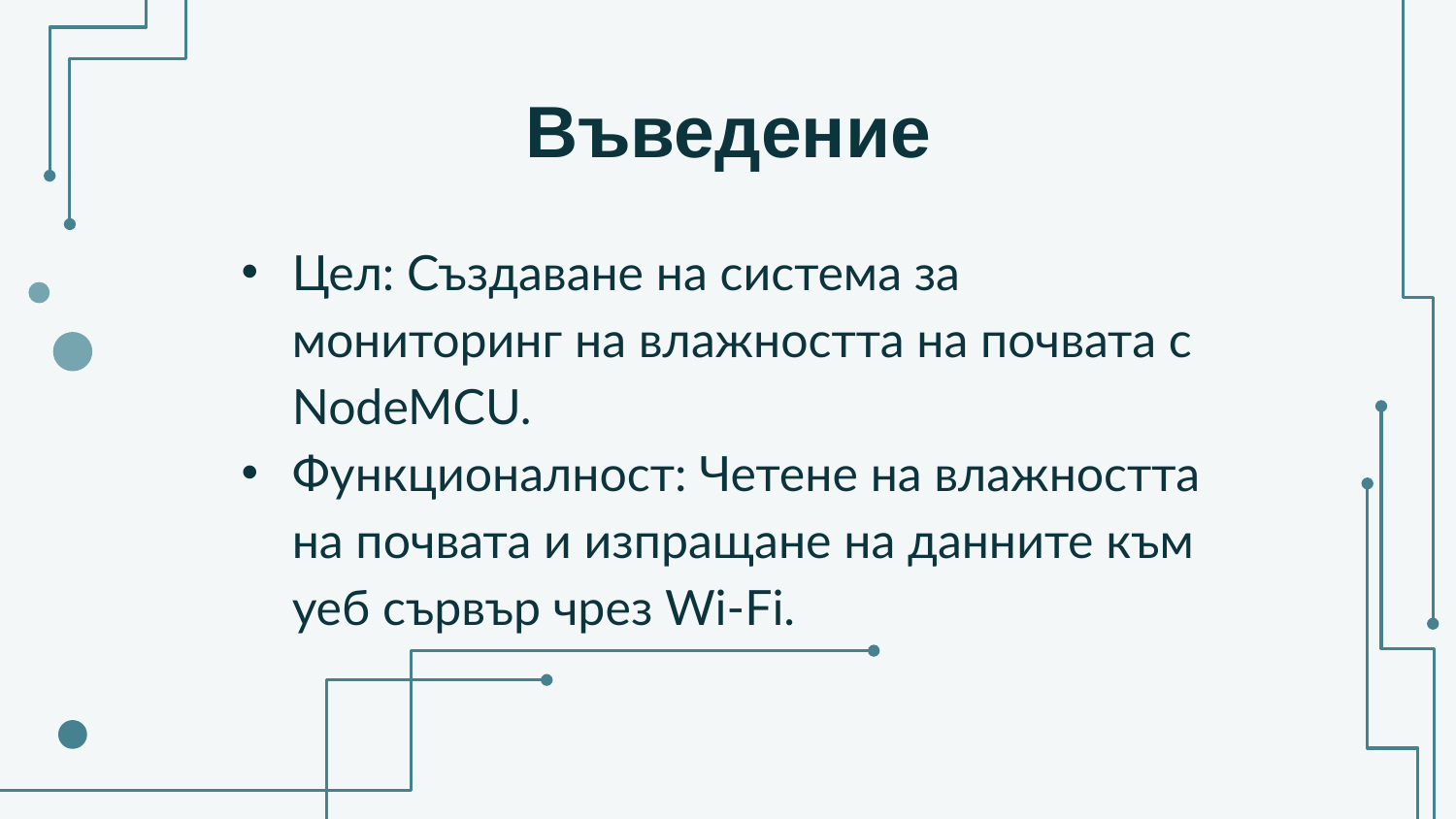

# Въведение
Цел: Създаване на система за мониторинг на влажността на почвата с NodeMCU.
Функционалност: Четене на влажността на почвата и изпращане на данните към уеб сървър чрез Wi-Fi.